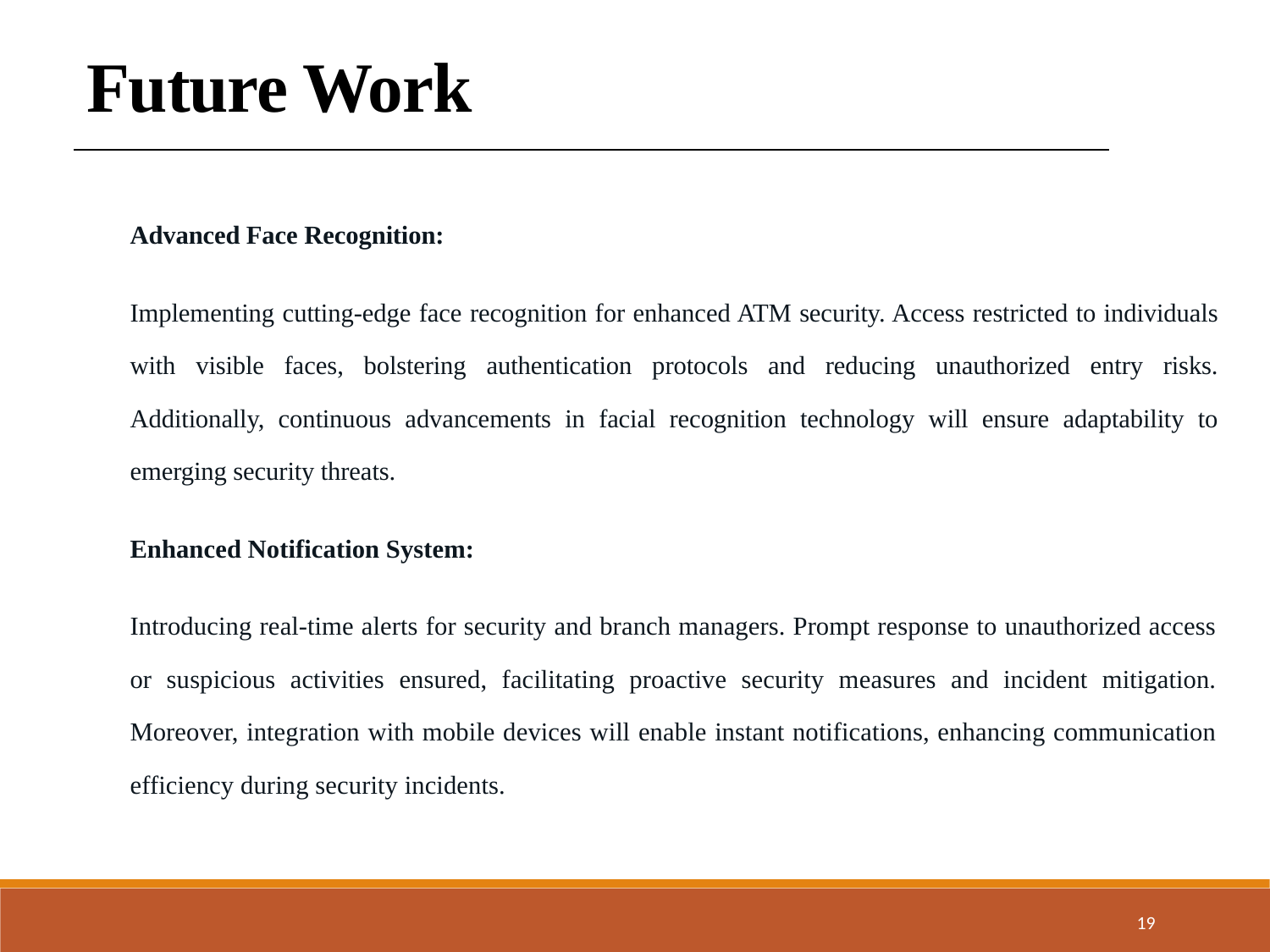

Future Work
Advanced Face Recognition:
Implementing cutting-edge face recognition for enhanced ATM security. Access restricted to individuals with visible faces, bolstering authentication protocols and reducing unauthorized entry risks. Additionally, continuous advancements in facial recognition technology will ensure adaptability to emerging security threats.
Enhanced Notification System:
Introducing real-time alerts for security and branch managers. Prompt response to unauthorized access or suspicious activities ensured, facilitating proactive security measures and incident mitigation. Moreover, integration with mobile devices will enable instant notifications, enhancing communication efficiency during security incidents.

19